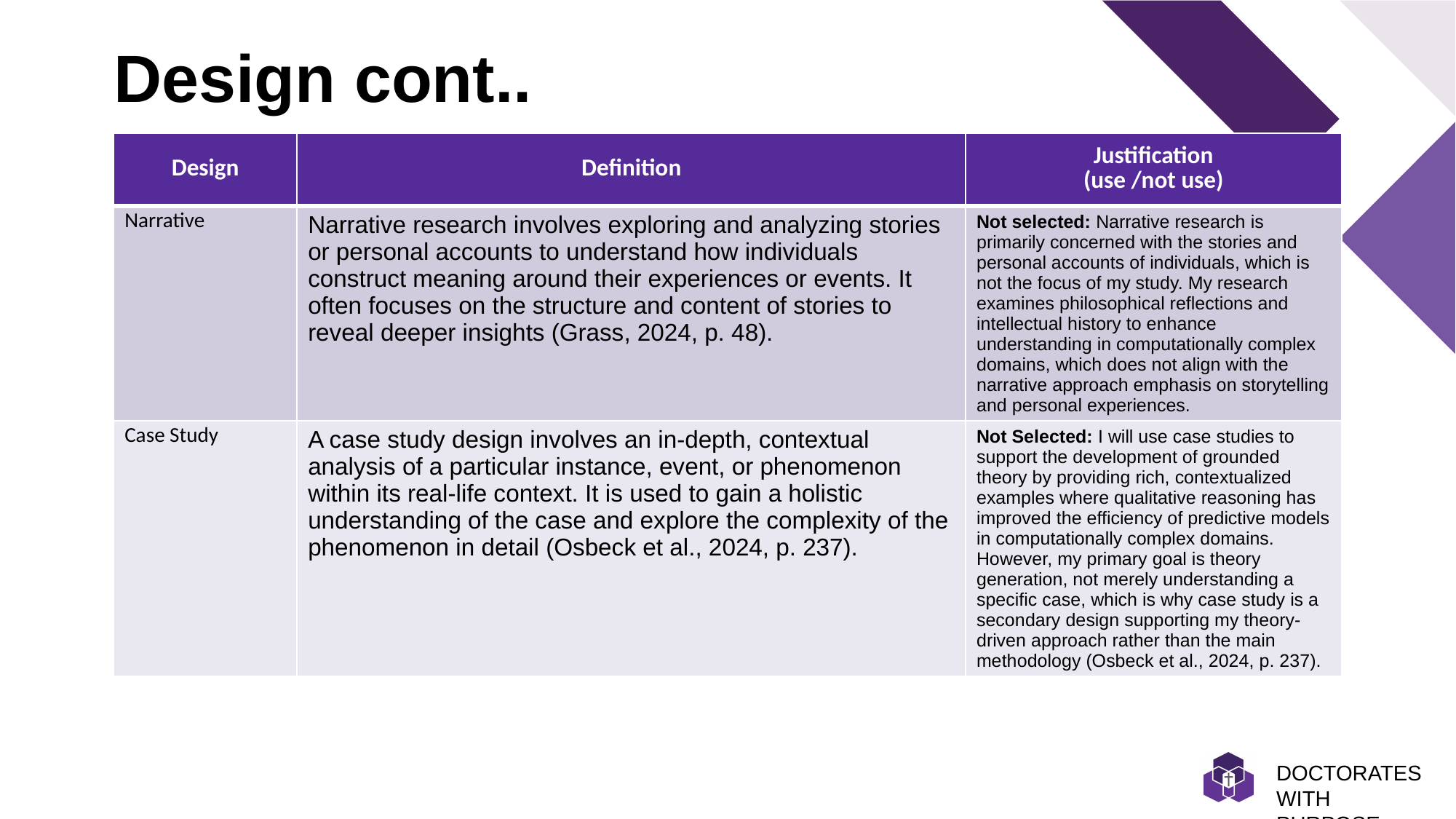

# Design cont..
| Design | Definition | Justification (use /not use) |
| --- | --- | --- |
| Narrative | Narrative research involves exploring and analyzing stories or personal accounts to understand how individuals construct meaning around their experiences or events. It often focuses on the structure and content of stories to reveal deeper insights (Grass, 2024, p. 48). | Not selected: Narrative research is primarily concerned with the stories and personal accounts of individuals, which is not the focus of my study. My research examines philosophical reflections and intellectual history to enhance understanding in computationally complex domains, which does not align with the narrative approach emphasis on storytelling and personal experiences. |
| Case Study | A case study design involves an in-depth, contextual analysis of a particular instance, event, or phenomenon within its real-life context. It is used to gain a holistic understanding of the case and explore the complexity of the phenomenon in detail (Osbeck et al., 2024, p. 237). | Not Selected: I will use case studies to support the development of grounded theory by providing rich, contextualized examples where qualitative reasoning has improved the efficiency of predictive models in computationally complex domains. However, my primary goal is theory generation, not merely understanding a specific case, which is why case study is a secondary design supporting my theory-driven approach rather than the main methodology (Osbeck et al., 2024, p. 237). |
DOCTORATES WITH PURPOSE